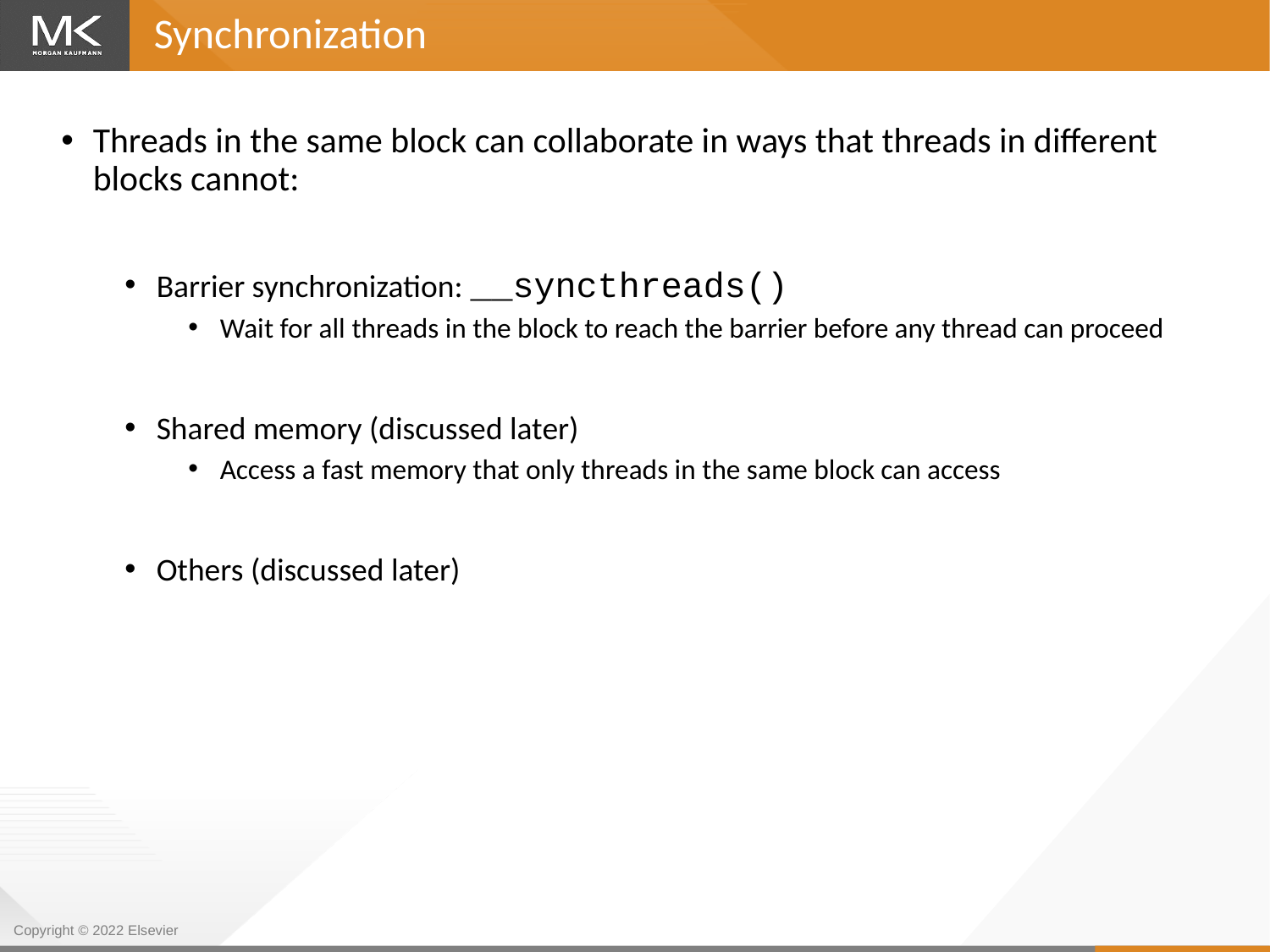

Synchronization
Threads in the same block can collaborate in ways that threads in different blocks cannot:

Barrier synchronization: __syncthreads()
Wait for all threads in the block to reach the barrier before any thread can proceed

Shared memory (discussed later)
Access a fast memory that only threads in the same block can access

Others (discussed later)